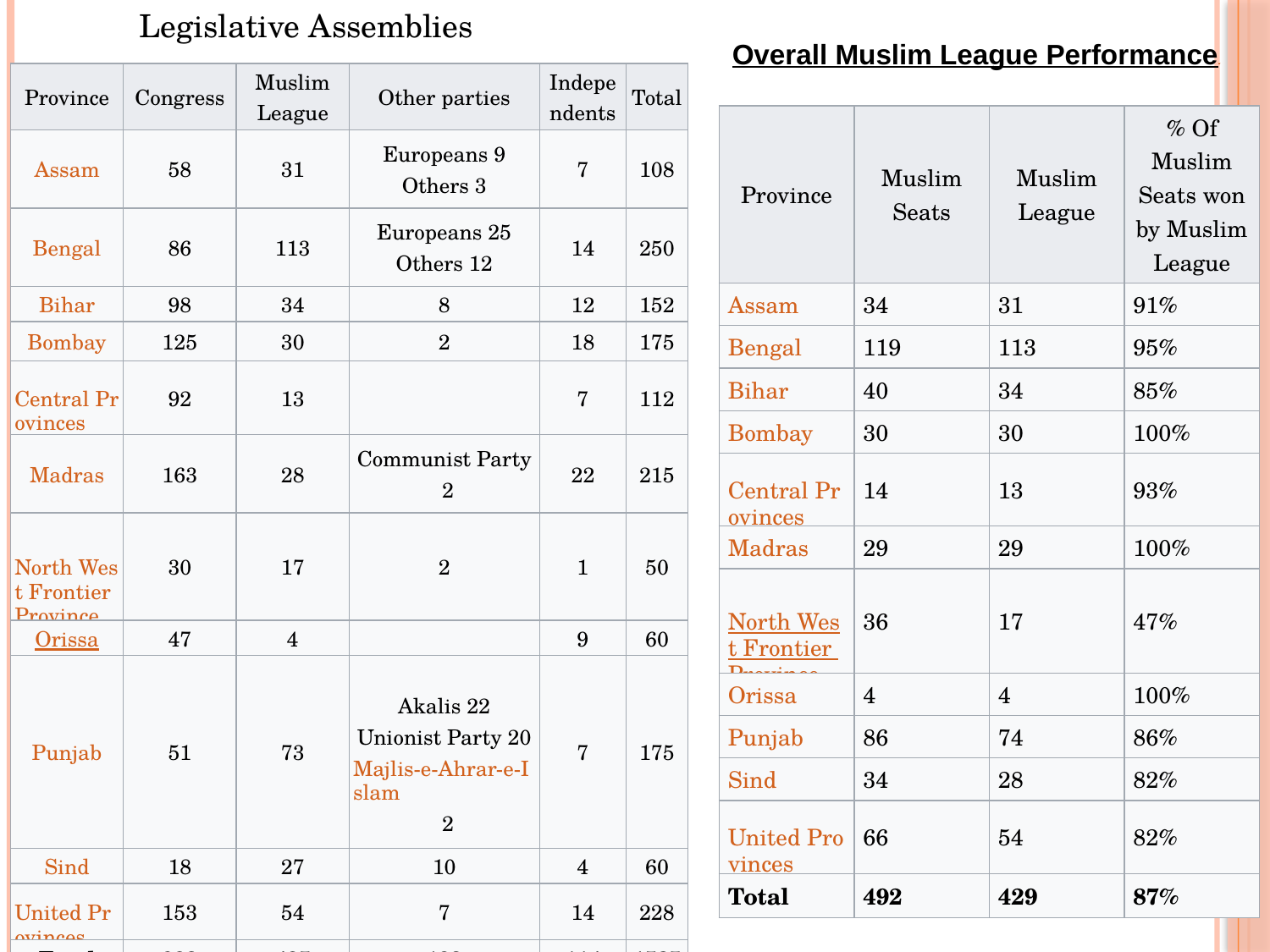

Legislative Assemblies
# Overall Muslim League Performance[23]
| Province | Congress | Muslim League | Other parties | Independents | Total |
| --- | --- | --- | --- | --- | --- |
| Assam | 58 | 31 | Europeans 9 Others 3 | 7 | 108 |
| Bengal | 86 | 113 | Europeans 25 Others 12 | 14 | 250 |
| Bihar | 98 | 34 | 8 | 12 | 152 |
| Bombay | 125 | 30 | 2 | 18 | 175 |
| Central Provinces | 92 | 13 |  | 7 | 112 |
| Madras | 163 | 28 | Communist Party 2 | 22 | 215 |
| North West Frontier Province | 30 | 17 | 2 | 1 | 50 |
| Orissa | 47 | 4 |  | 9 | 60 |
| Punjab | 51 | 73 | Akalis 22 Unionist Party 20 Majlis-e-Ahrar-e-Islam 2 | 7 | 175 |
| Sind | 18 | 27 | 10 | 4 | 60 |
| United Provinces | 153 | 54 | 7 | 14 | 228 |
| Total | 923 | 425 | 123 | 114 | 1585 |
| Province | Muslim Seats | Muslim League | % Of Muslim Seats won by Muslim League |
| --- | --- | --- | --- |
| Assam | 34 | 31 | 91% |
| Bengal | 119 | 113 | 95% |
| Bihar | 40 | 34 | 85% |
| Bombay | 30 | 30 | 100% |
| Central Provinces | 14 | 13 | 93% |
| Madras | 29 | 29 | 100% |
| North West Frontier Province | 36 | 17 | 47% |
| Orissa | 4 | 4 | 100% |
| Punjab | 86 | 74 | 86% |
| Sind | 34 | 28 | 82% |
| United Provinces | 66 | 54 | 82% |
| Total | 492 | 429 | 87% |